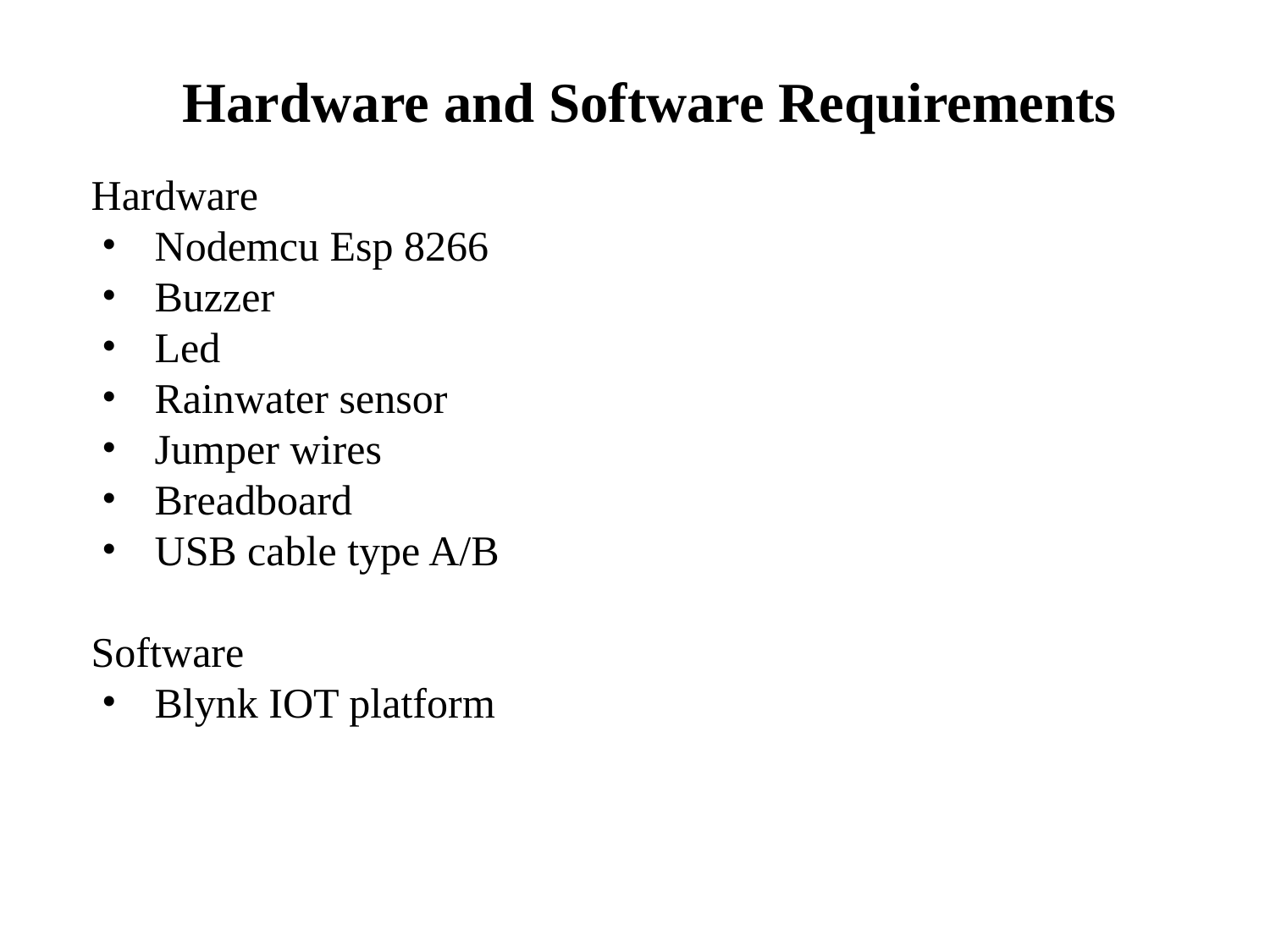

# Hardware and Software Requirements
Hardware
Nodemcu Esp 8266
Buzzer
Led
Rainwater sensor
Jumper wires
Breadboard
USB cable type A/B

Software
Blynk IOT platform